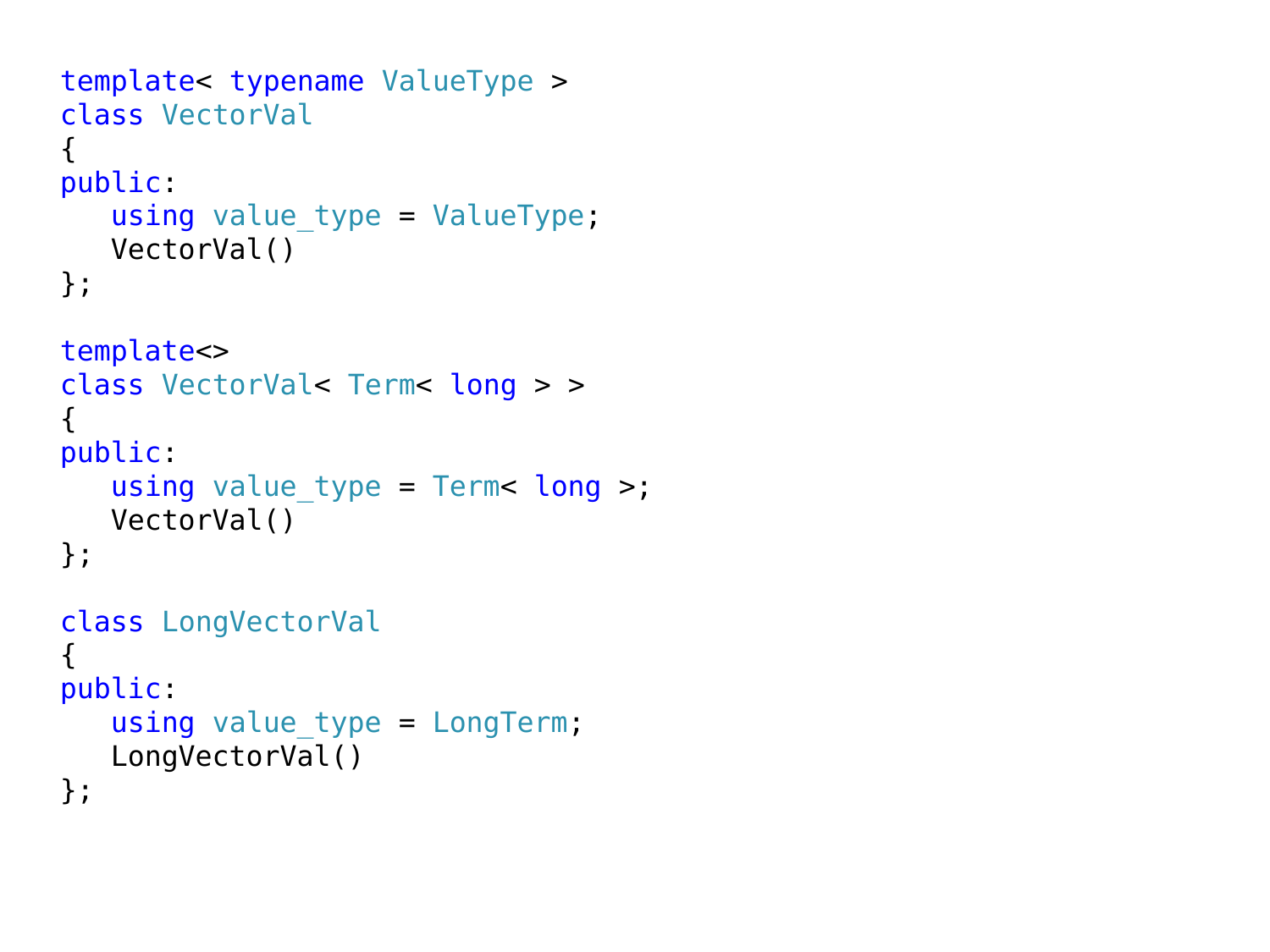

template< typename ValueType >
class VectorVal
{
public:
   using value_type = ValueType;
   VectorVal()
};

template<>
class VectorVal< Term< long > >
{
public:
   using value_type = Term< long >;
   VectorVal()
};

class LongVectorVal
{
public:
   using value_type = LongTerm;
   LongVectorVal()
};